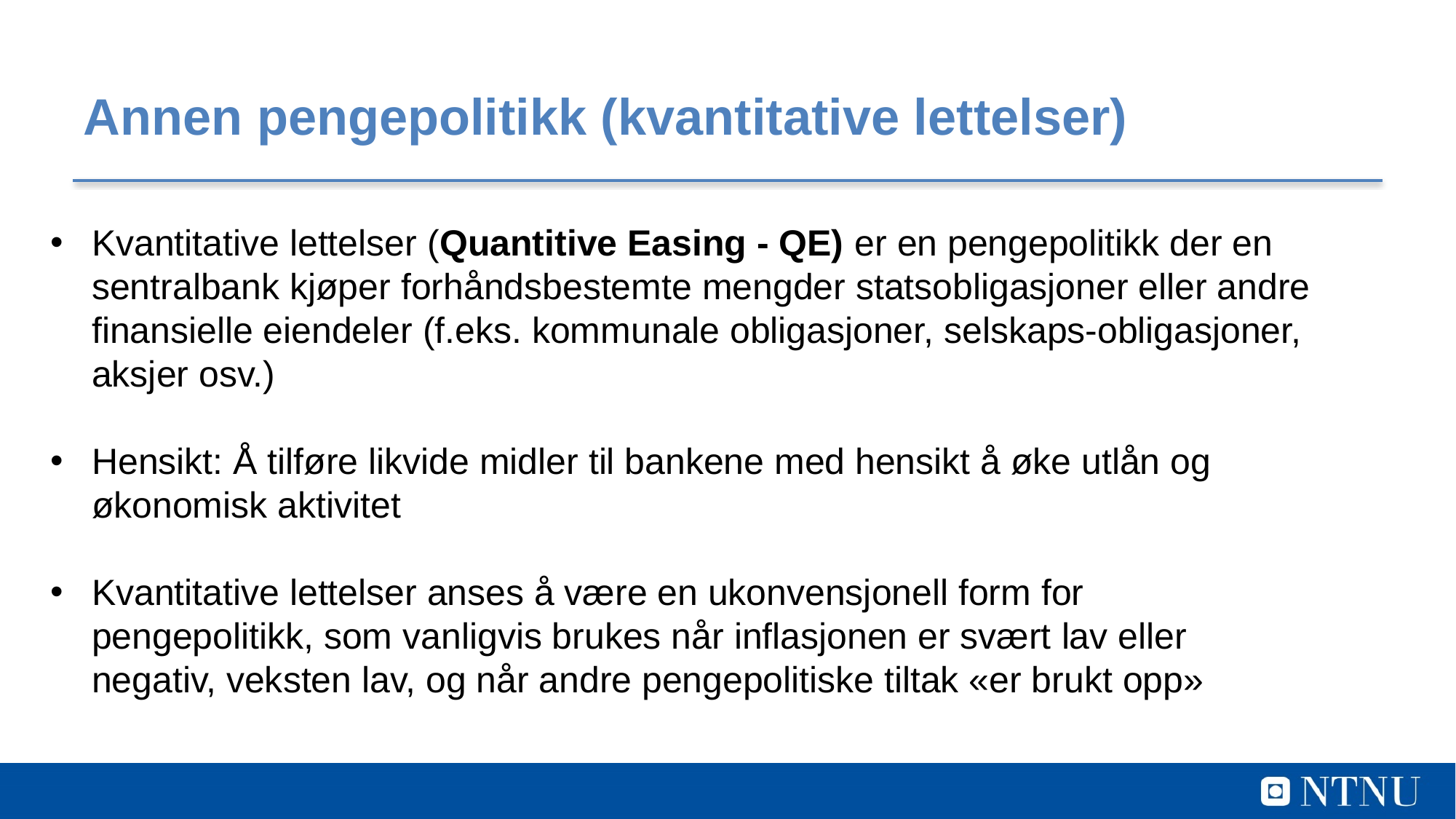

# Annen pengepolitikk (kvantitative lettelser)
Kvantitative lettelser (Quantitive Easing - QE) er en pengepolitikk der en sentralbank kjøper forhåndsbestemte mengder statsobligasjoner eller andre finansielle eiendeler (f.eks. kommunale obligasjoner, selskaps-obligasjoner, aksjer osv.)

Hensikt: Å tilføre likvide midler til bankene med hensikt å øke utlån og økonomisk aktivitet

Kvantitative lettelser anses å være en ukonvensjonell form for pengepolitikk, som vanligvis brukes når inflasjonen er svært lav eller negativ, veksten lav, og når andre pengepolitiske tiltak «er brukt opp»